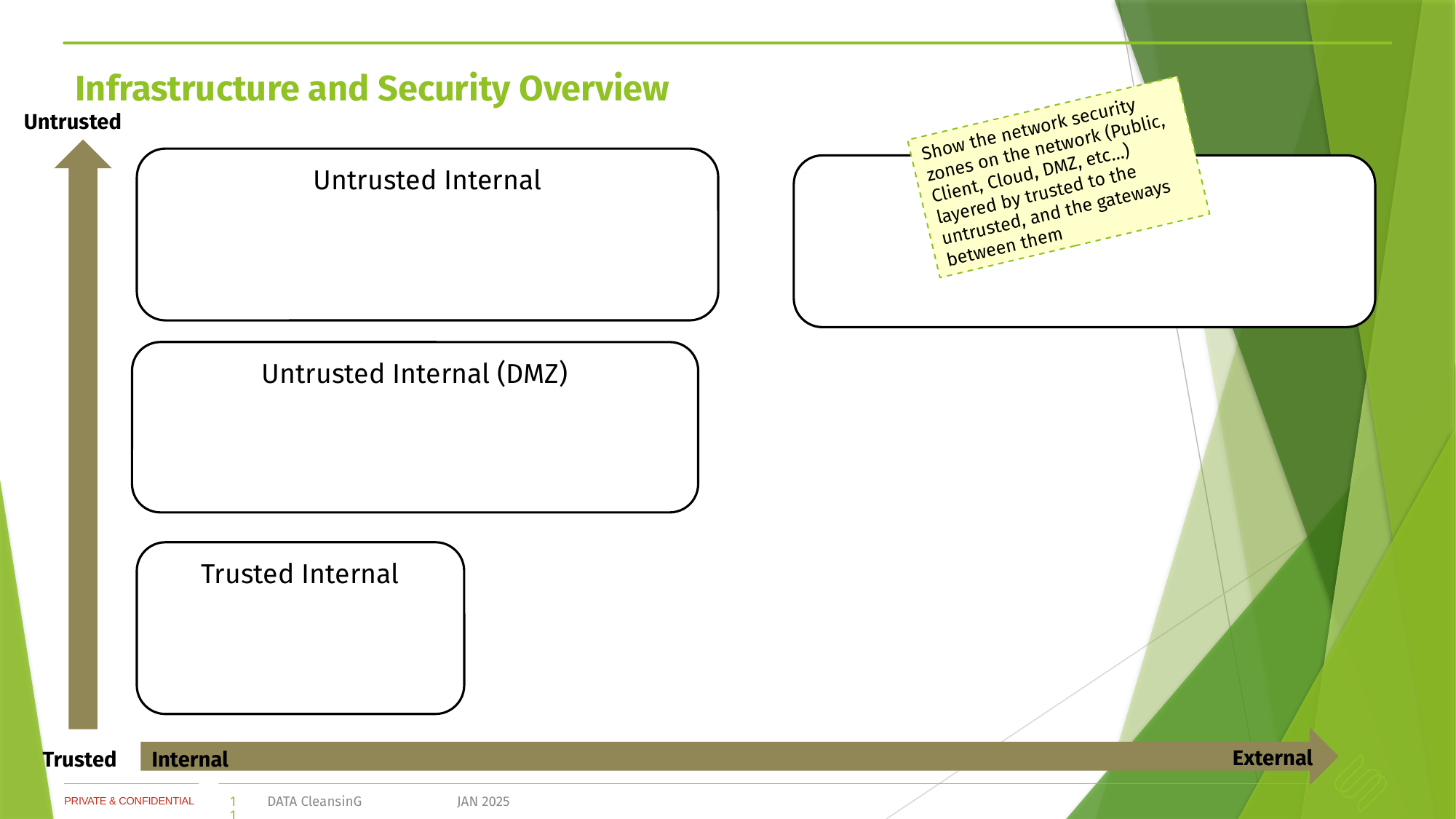

# Infrastructure and Security Overview
Untrusted
Show the network security zones on the network (Public, Client, Cloud, DMZ, etc…) layered by trusted to the untrusted, and the gateways between them

Untrusted Internal
Untrusted External
Untrusted Internal (DMZ)
Trusted Internal

External
Trusted
Internal
11
DATA CleansinG
JAN 2025